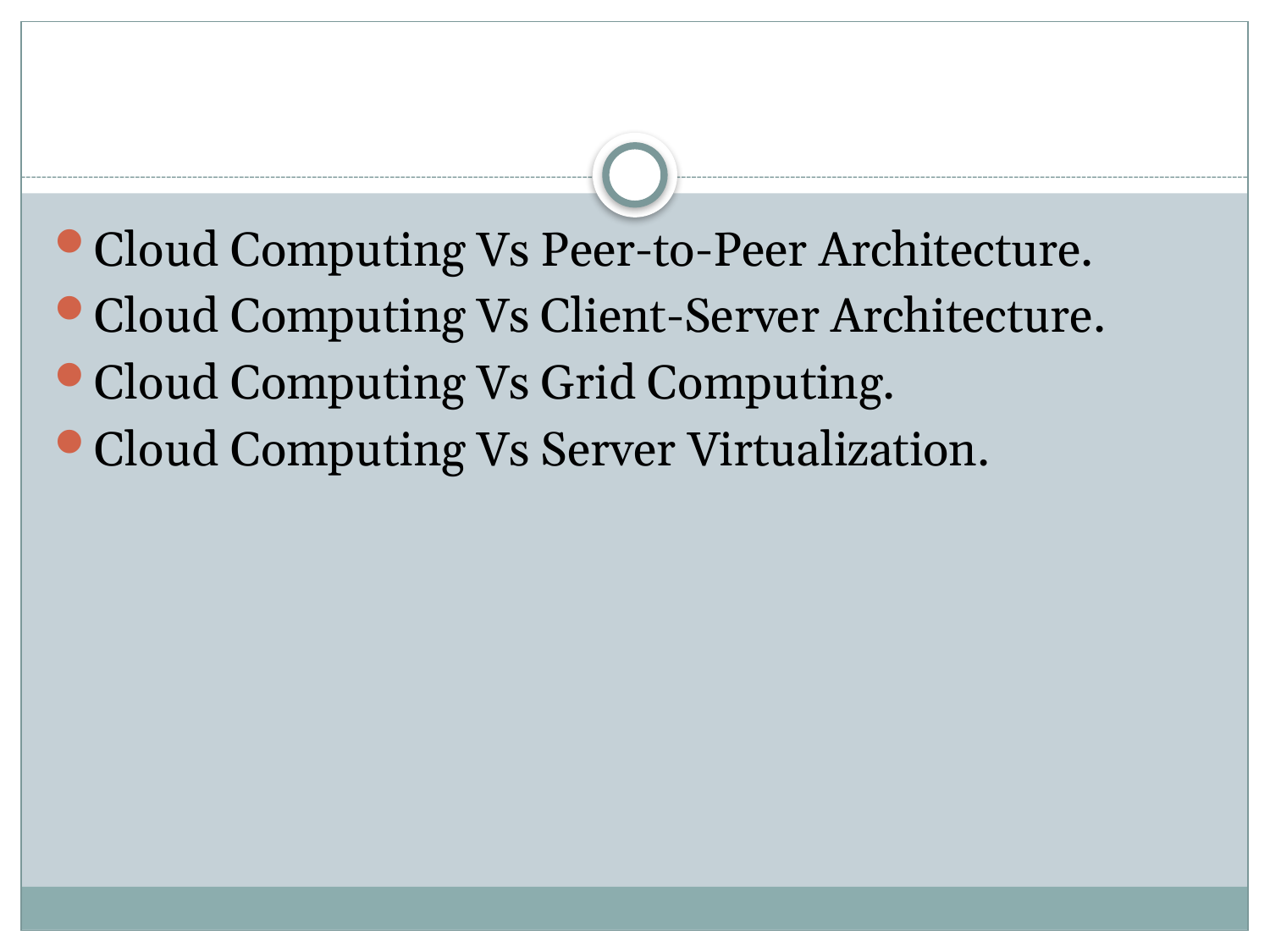

#
Cloud Computing Vs Peer-to-Peer Architecture.
Cloud Computing Vs Client-Server Architecture.
Cloud Computing Vs Grid Computing.
Cloud Computing Vs Server Virtualization.